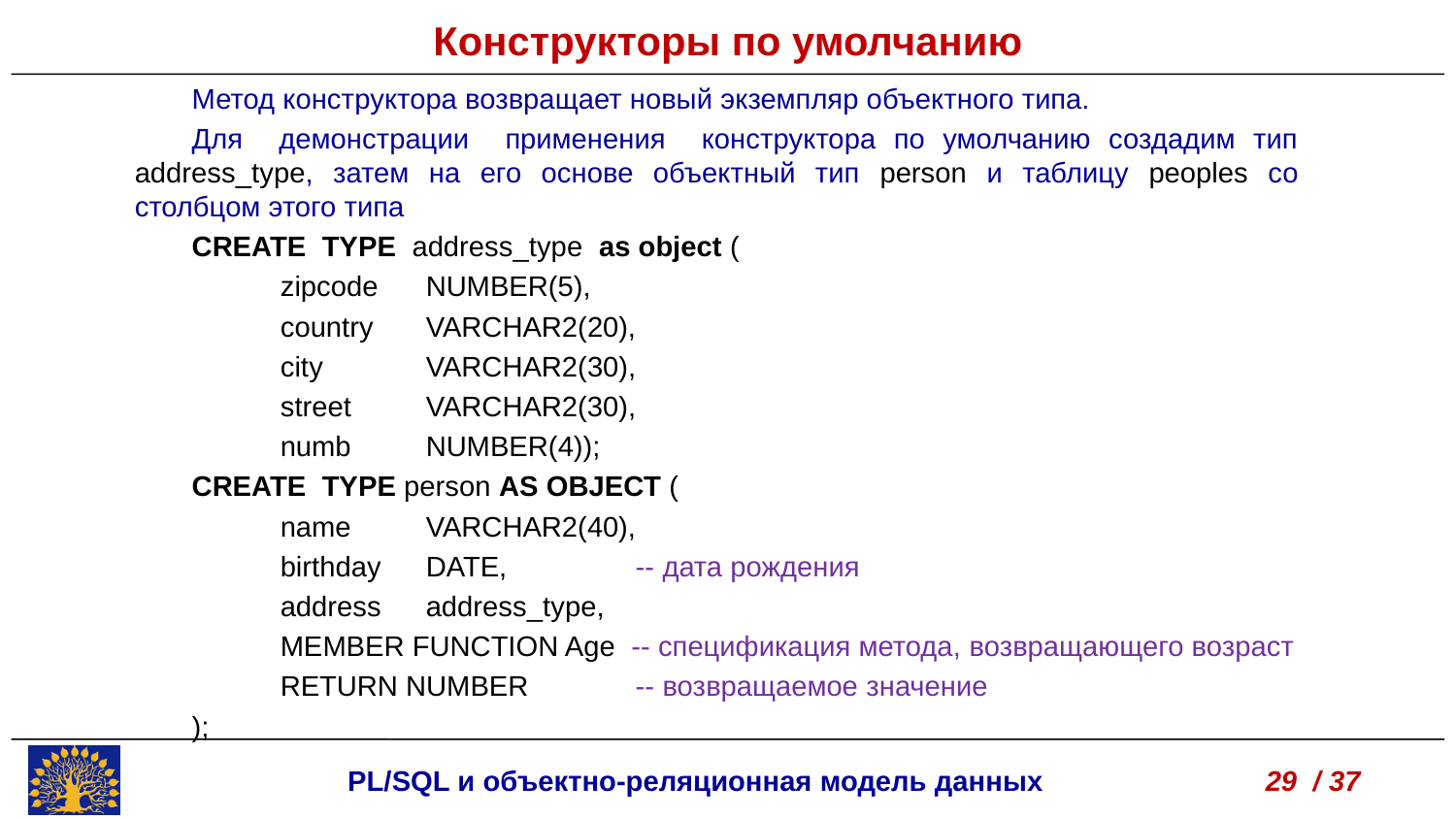

Конструкторы по умолчанию
Метод конструктора возвращает новый экземпляр объектного типа.
Для  демонстрации  применения  конструктора по умолчанию создадим тип address_type, затем на его основе объектный тип person и таблицу peoples со столбцом этого типа
CREATE  TYPE  address_type  as object (
	zipcode	number(5),
	country	varchar2(20),
	city 	varchar2(30),
	street 	varchar2(30),
	numb	number(4));
CREATE  TYPE person AS OBJECT (
	name	VARCHAR2(40),
	birthday	DATE,	        -- дата рождения
	address	address_type,
	MEMBER FUNCTION Age  -- спецификация метода, возвращающего возраст
	return NUMBER	        -- возвращаемое значение
);